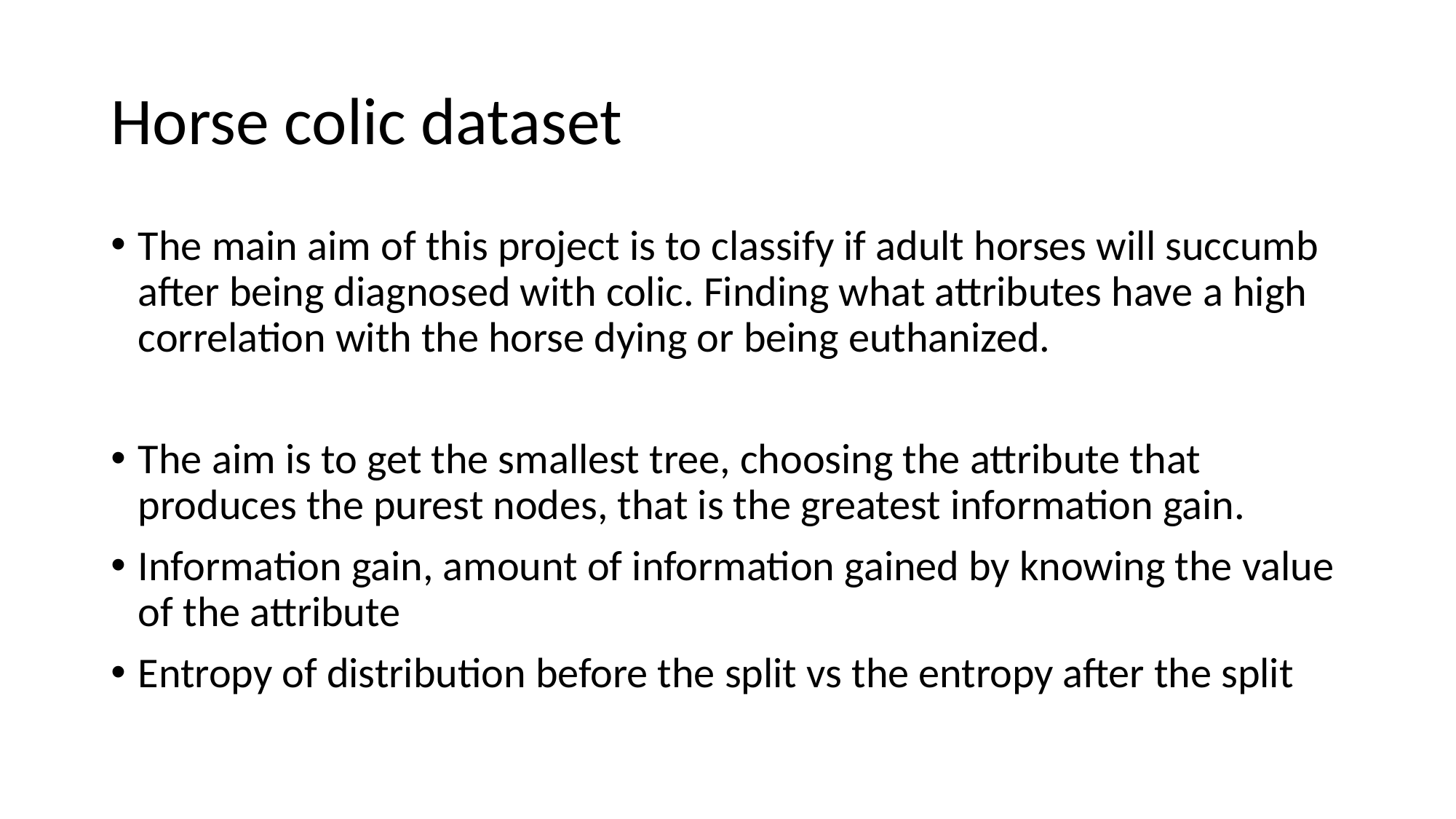

# Horse colic dataset
The main aim of this project is to classify if adult horses will succumb after being diagnosed with colic. Finding what attributes have a high correlation with the horse dying or being euthanized.

The aim is to get the smallest tree, choosing the attribute that produces the purest nodes, that is the greatest information gain.
Information gain, amount of information gained by knowing the value of the attribute
Entropy of distribution before the split vs the entropy after the split